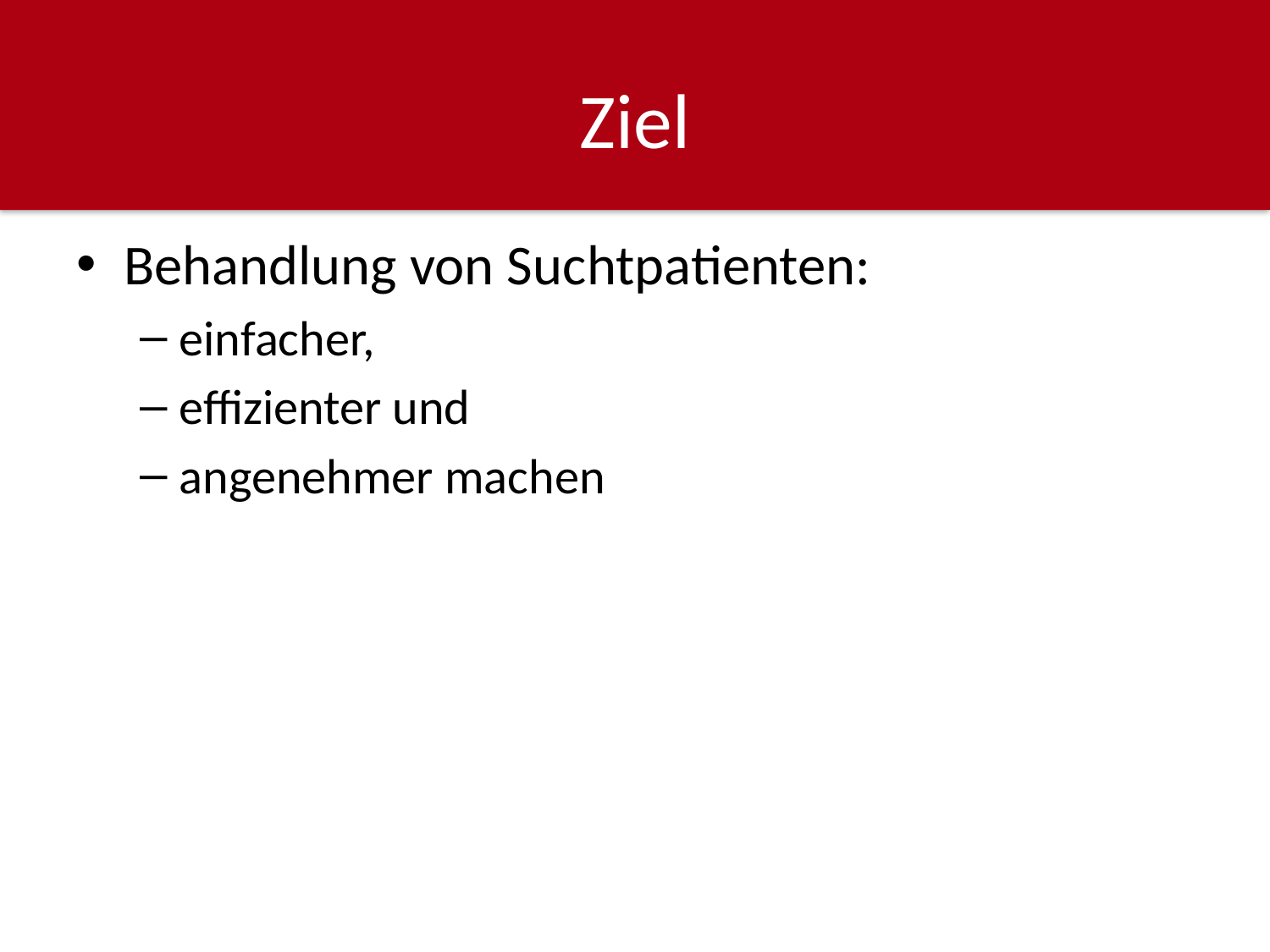

# Ziel
Behandlung von Suchtpatienten:
einfacher,
effizienter und
angenehmer machen